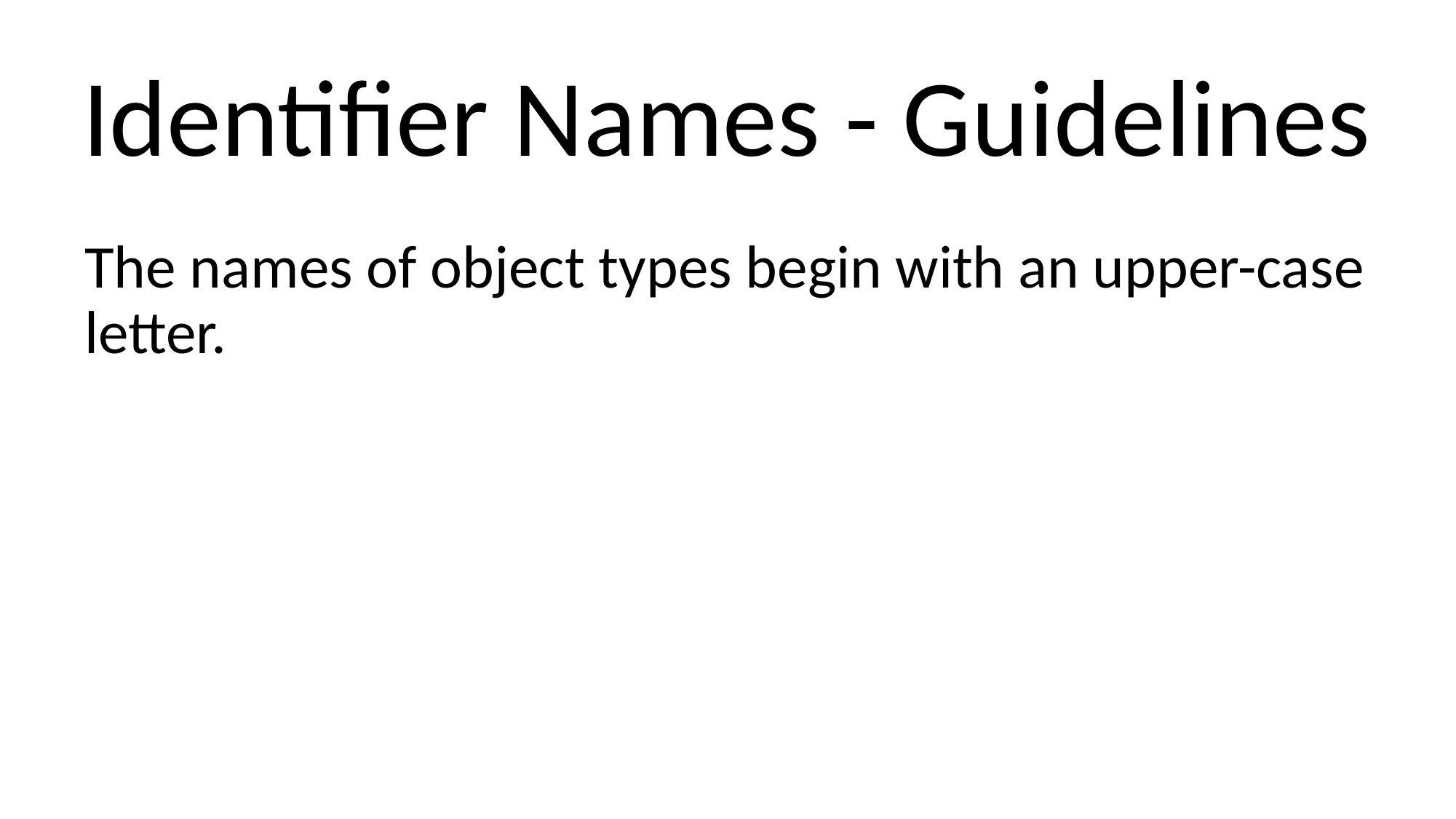

# Identifier Names - Guidelines
The names of object types begin with an upper-case letter.